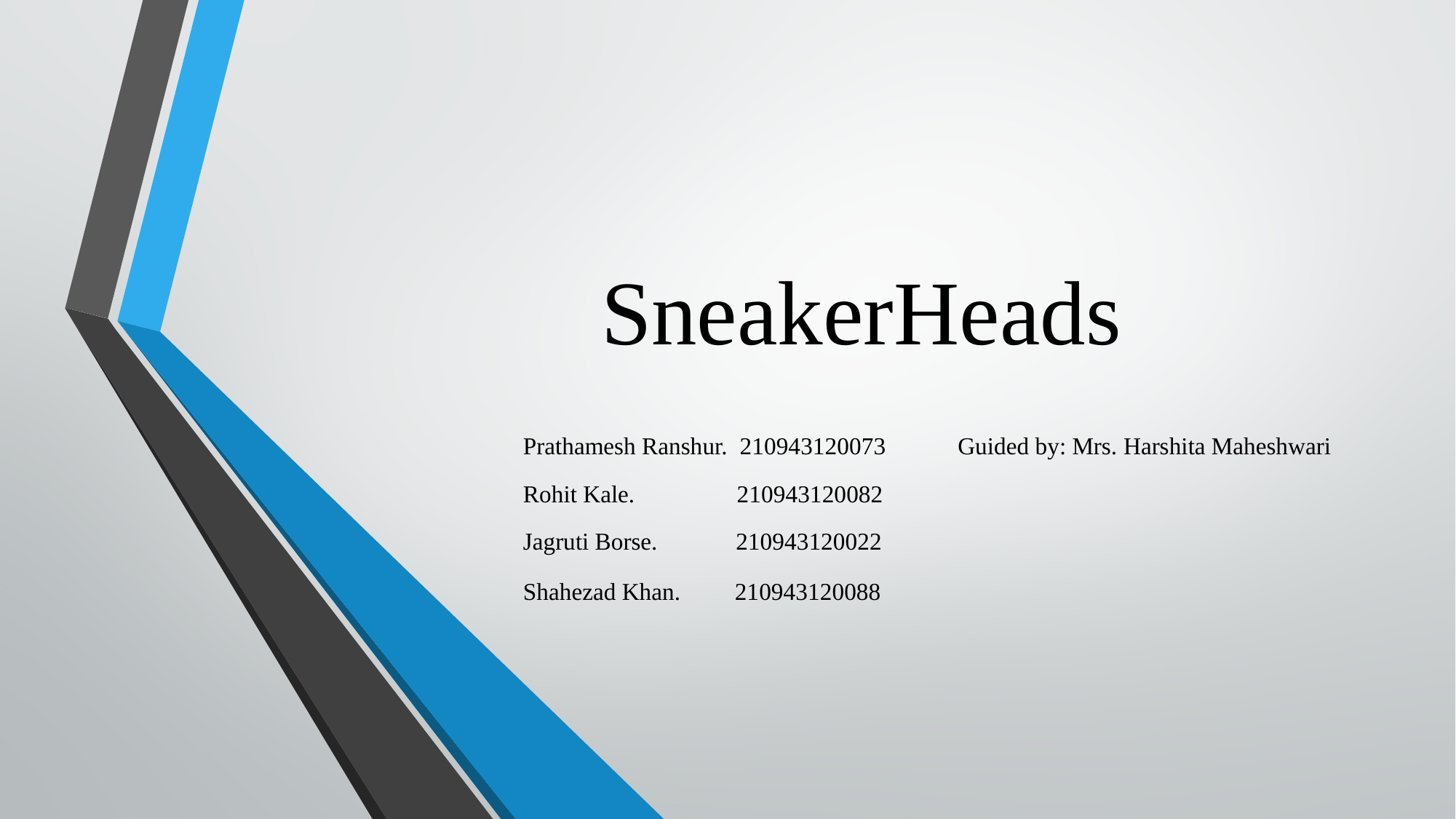

# SneakerHeads
Prathamesh Ranshur.  210943120073            Guided by: Mrs. Harshita Maheshwari
Rohit Kale.                 210943120082
Jagruti Borse.             210943120022
Shahezad Khan.         210943120088